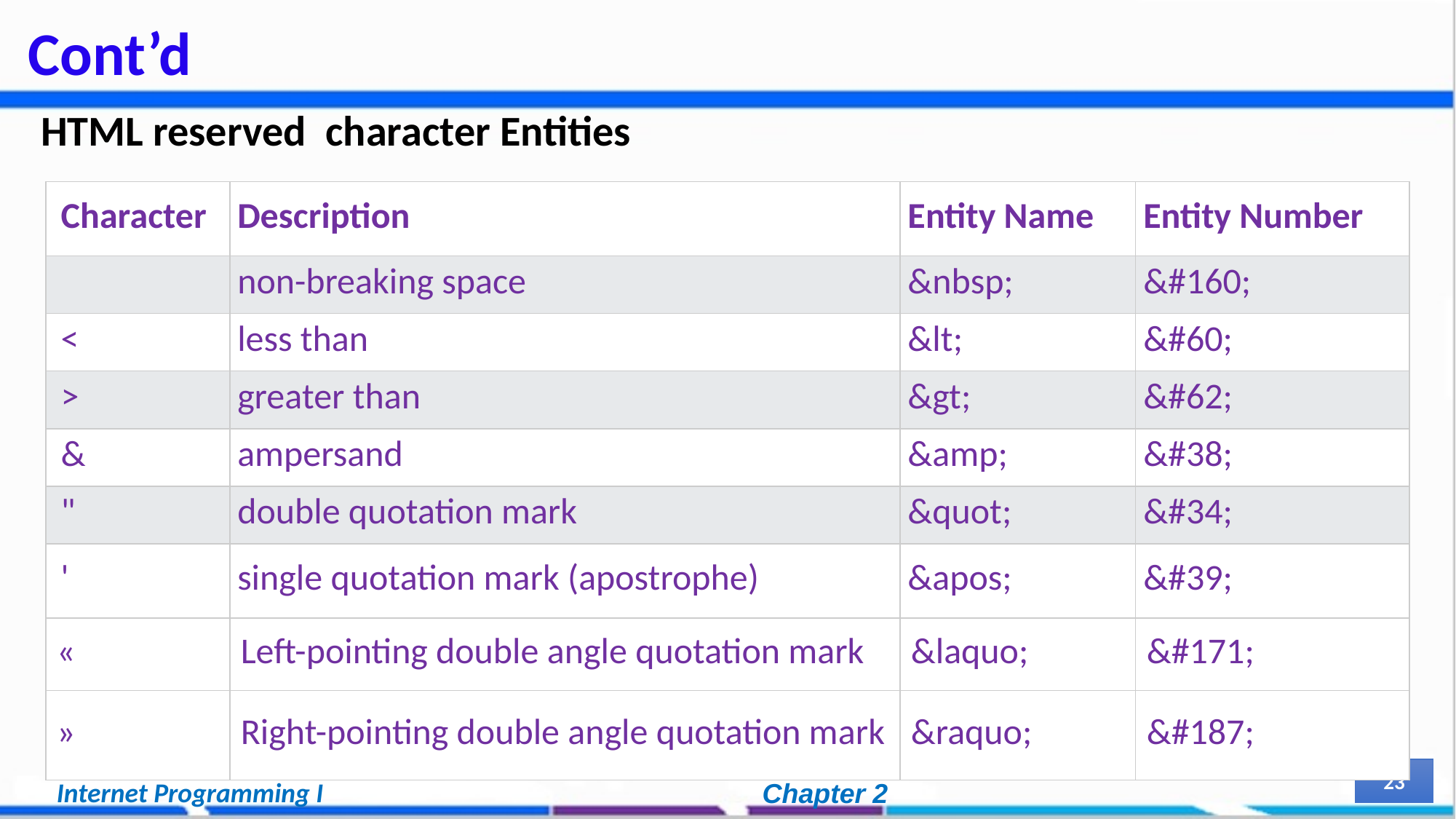

# Cont’d
HTML reserved  character Entities

| Character | Description | Entity Name | Entity Number |
| --- | --- | --- | --- |
|  | non-breaking space | &nbsp; | &#160; |
| < | less than | &lt; | &#60; |
| > | greater than | &gt; | &#62; |
| & | ampersand | &amp; | &#38; |
| " | double quotation mark | &quot; | &#34; |
| ' | single quotation mark (apostrophe) | &apos; | &#39; |
| « | Left-pointing double angle quotation mark | &laquo; | &#171; |
| » | Right-pointing double angle quotation mark | &raquo; | &#187; |
23
Internet Programming I
Chapter 2